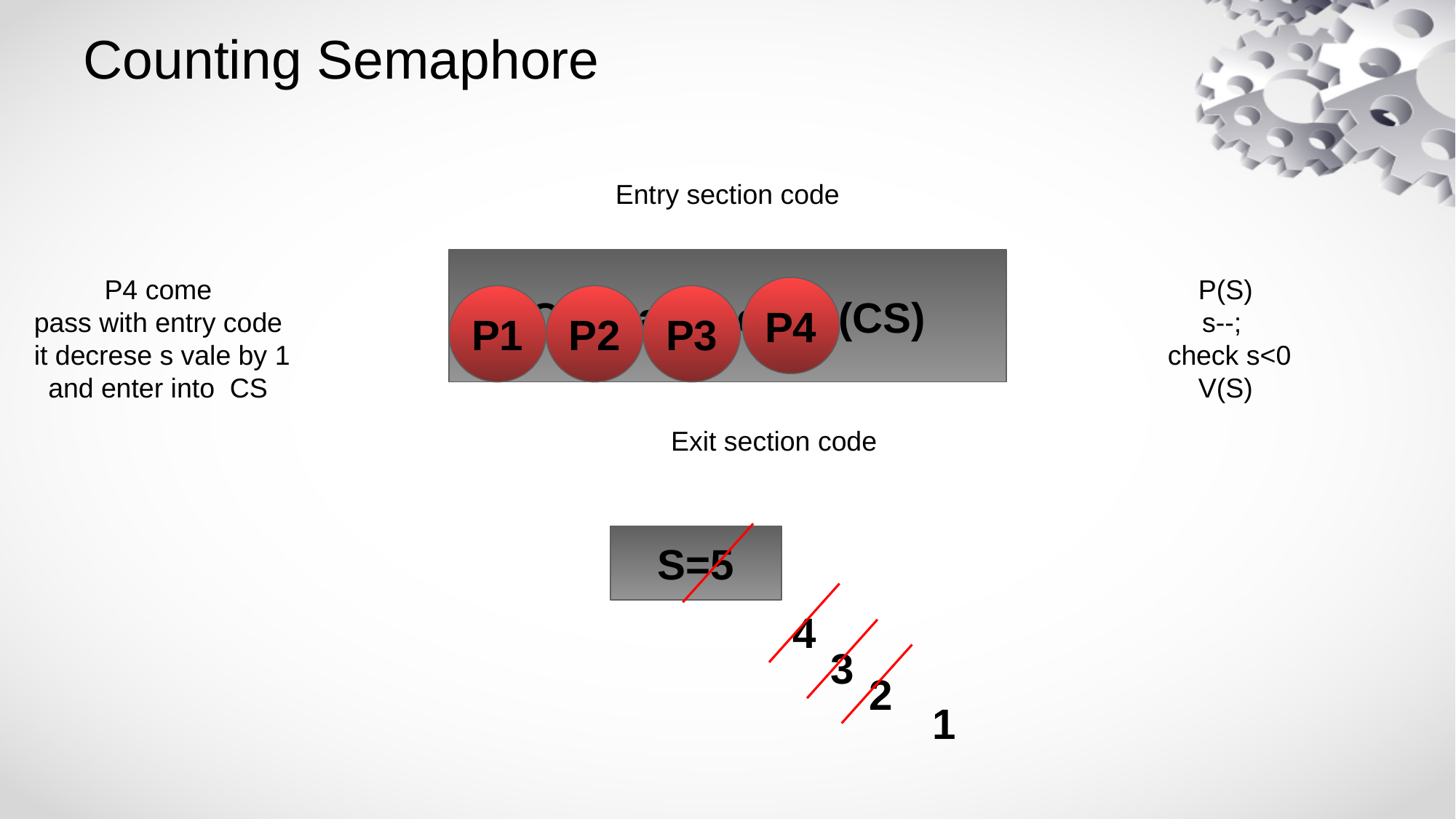

# Counting Semaphore
Entry section code
Critical Section(CS)
P4 come
pass with entry code
it decrese s vale by 1
and enter into  CS

P(S)
s--;
 check s<0
V(S)

P4
P1
P2
P3
Exit section code
S=5
4
3
2
1